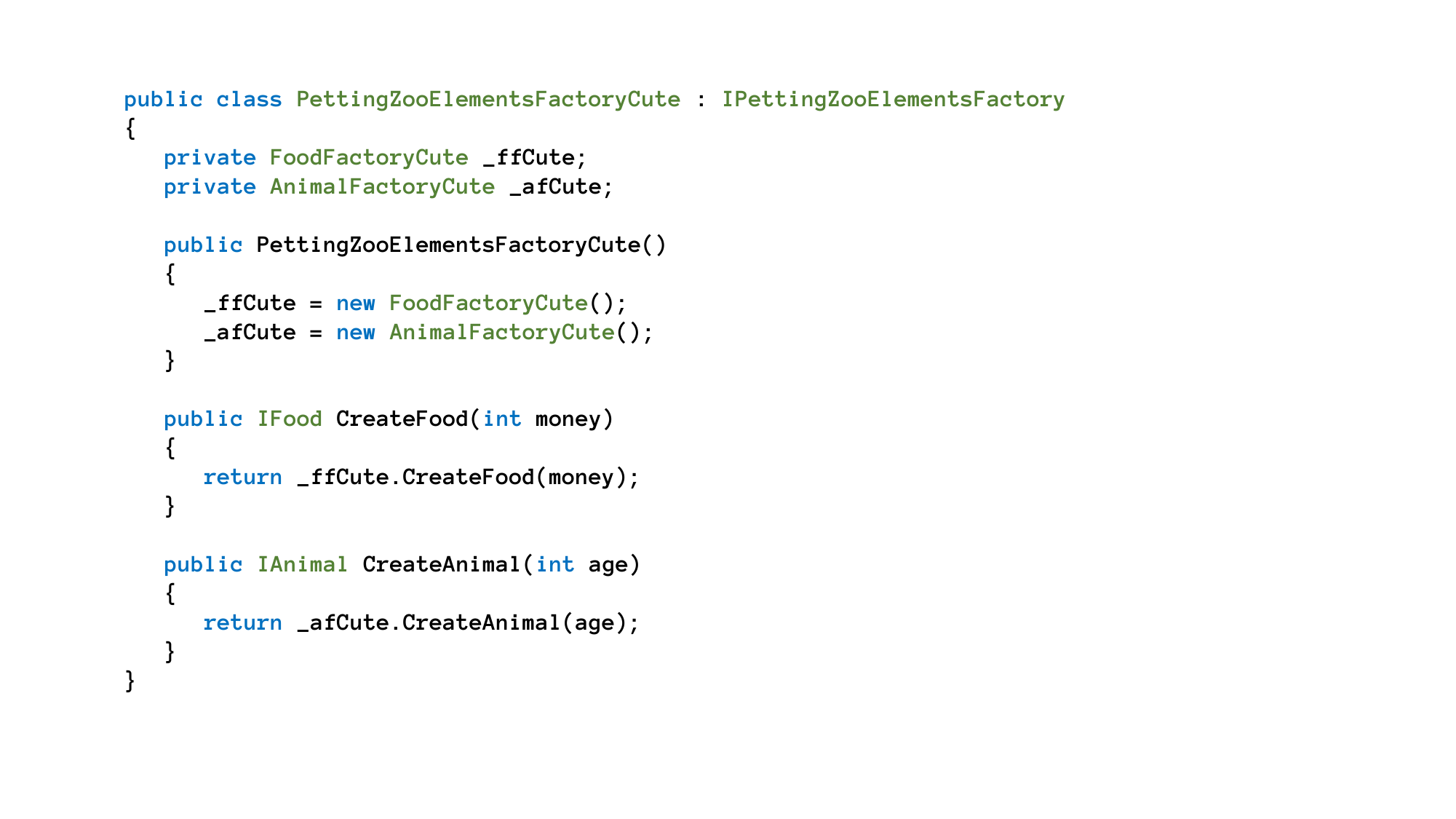

public class PettingZooElementsFactoryCute : IPettingZooElementsFactory
{
   private FoodFactoryCute _ffCute;
   private AnimalFactoryCute _afCute;

   public PettingZooElementsFactoryCute()
   {
      _ffCute = new FoodFactoryCute();
      _afCute = new AnimalFactoryCute();
   }

   public IFood CreateFood(int money)
   {
      return _ffCute.CreateFood(money);
   }

   public IAnimal CreateAnimal(int age)
   {
      return _afCute.CreateAnimal(age);
   }
}